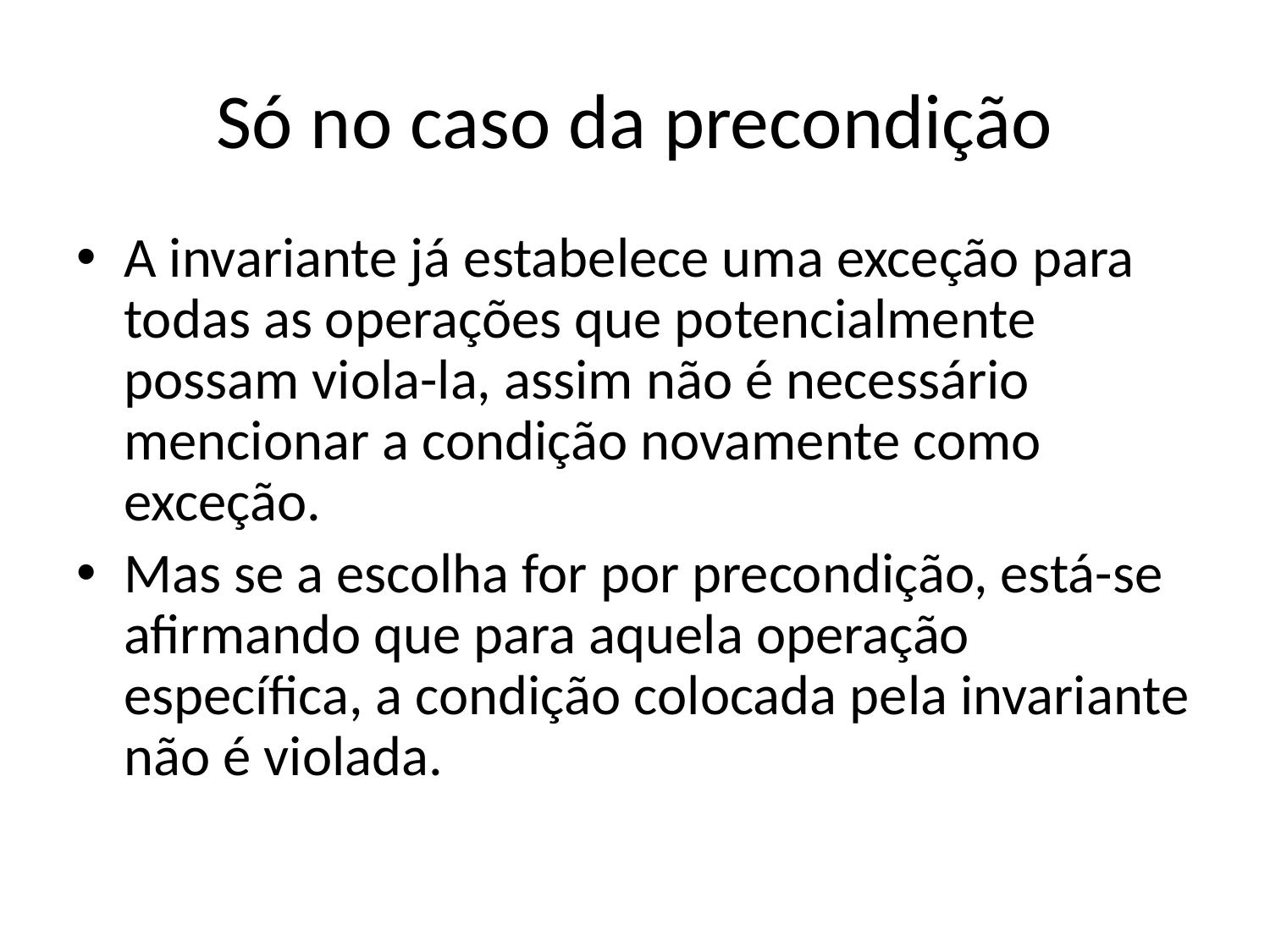

# Só no caso da precondição
A invariante já estabelece uma exceção para todas as operações que potencialmente possam viola-la, assim não é necessário mencionar a condição novamente como exceção.
Mas se a escolha for por precondição, está-se afirmando que para aquela operação específica, a condição colocada pela invariante não é violada.